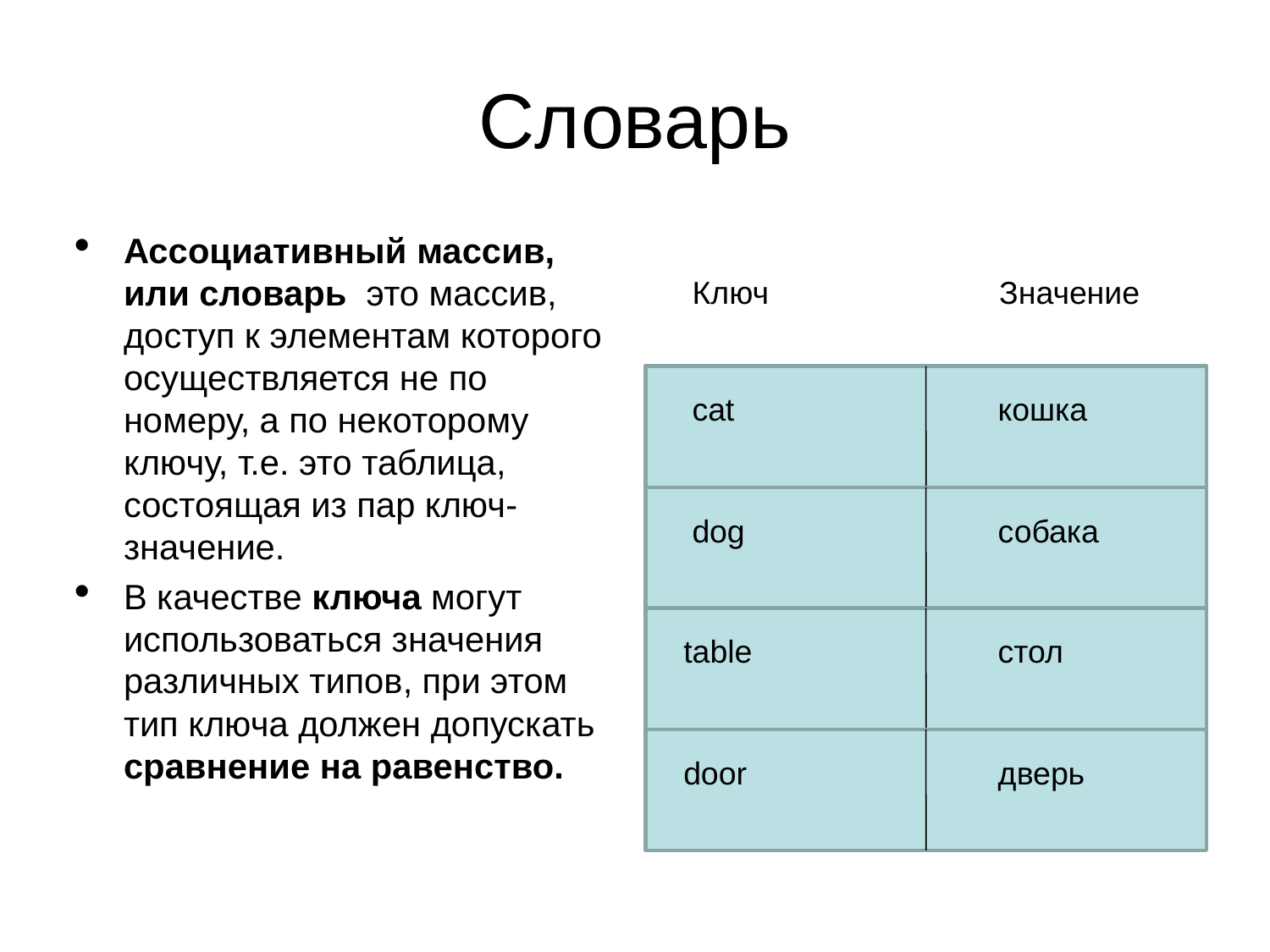

Словарь
Ассоциативный массив, или словарь ­ это массив, доступ к элементам которого осуществляется не по номеру, а по некоторому ключу, т.е. это таблица, состоящая из пар ключ-значение.
В качестве ключа могут использоваться значения различных типов, при этом тип ключа должен допускать сравнение на равенство.
         Ключ                          Значение

cat
кошка

dog
собака

table
стол

door
дверь